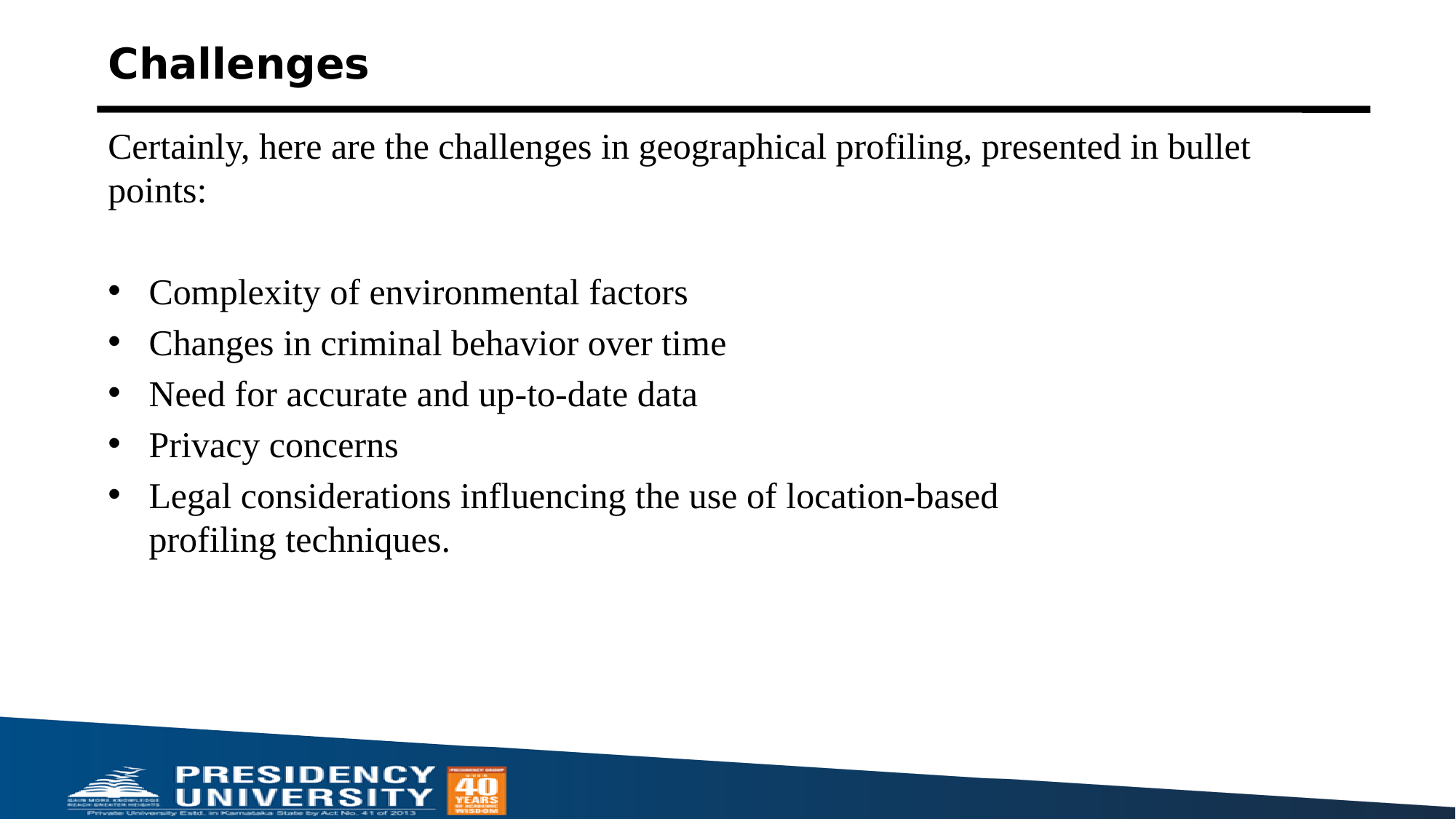

# Challenges
Certainly, here are the challenges in geographical profiling, presented in bullet points:

Complexity of environmental factors
Changes in criminal behavior over time
Need for accurate and up-to-date data
Privacy concerns
Legal considerations influencing the use of location-based profiling techniques.